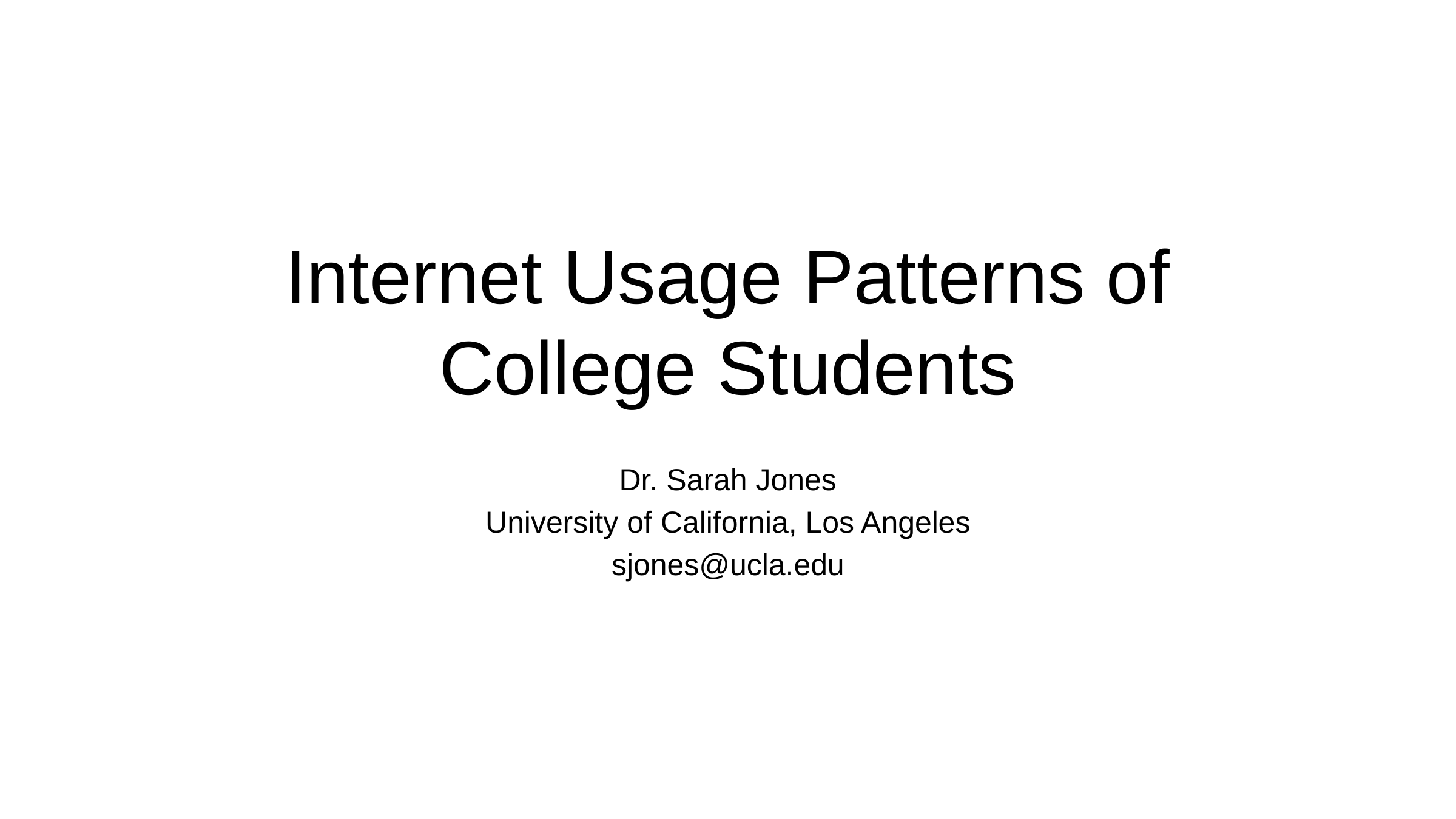

# Internet Usage Patterns of College Students
Dr. Sarah Jones
University of California, Los Angeles
sjones@ucla.edu